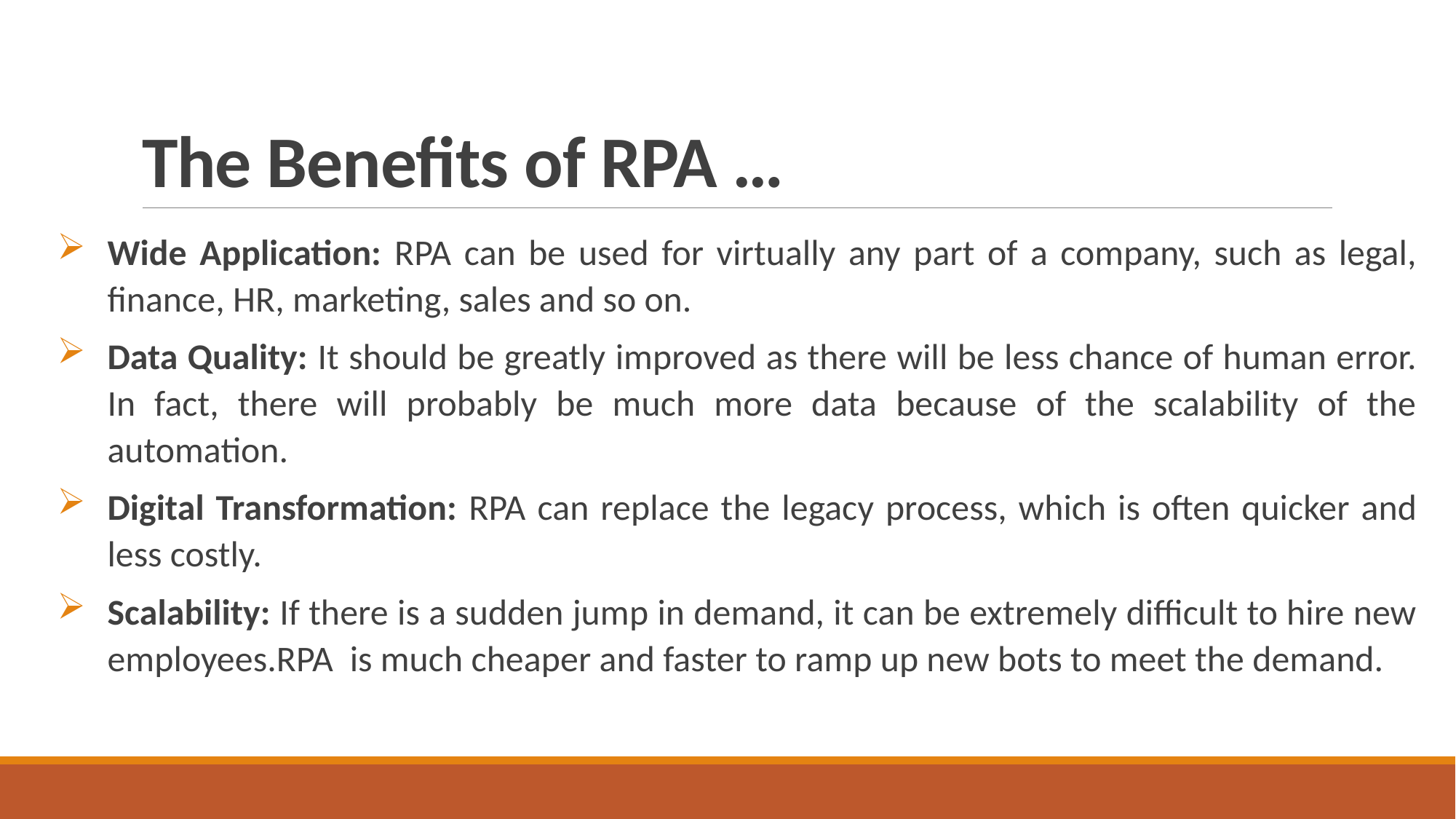

# The Benefits of RPA …
Wide Application: RPA can be used for virtually any part of a company, such as legal, finance, HR, marketing, sales and so on.
Data Quality: It should be greatly improved as there will be less chance of human error. In fact, there will probably be much more data because of the scalability of the automation.
Digital Transformation: RPA can replace the legacy process, which is often quicker and less costly.
Scalability: If there is a sudden jump in demand, it can be extremely difficult to hire new employees.RPA  is much cheaper and faster to ramp up new bots to meet the demand.